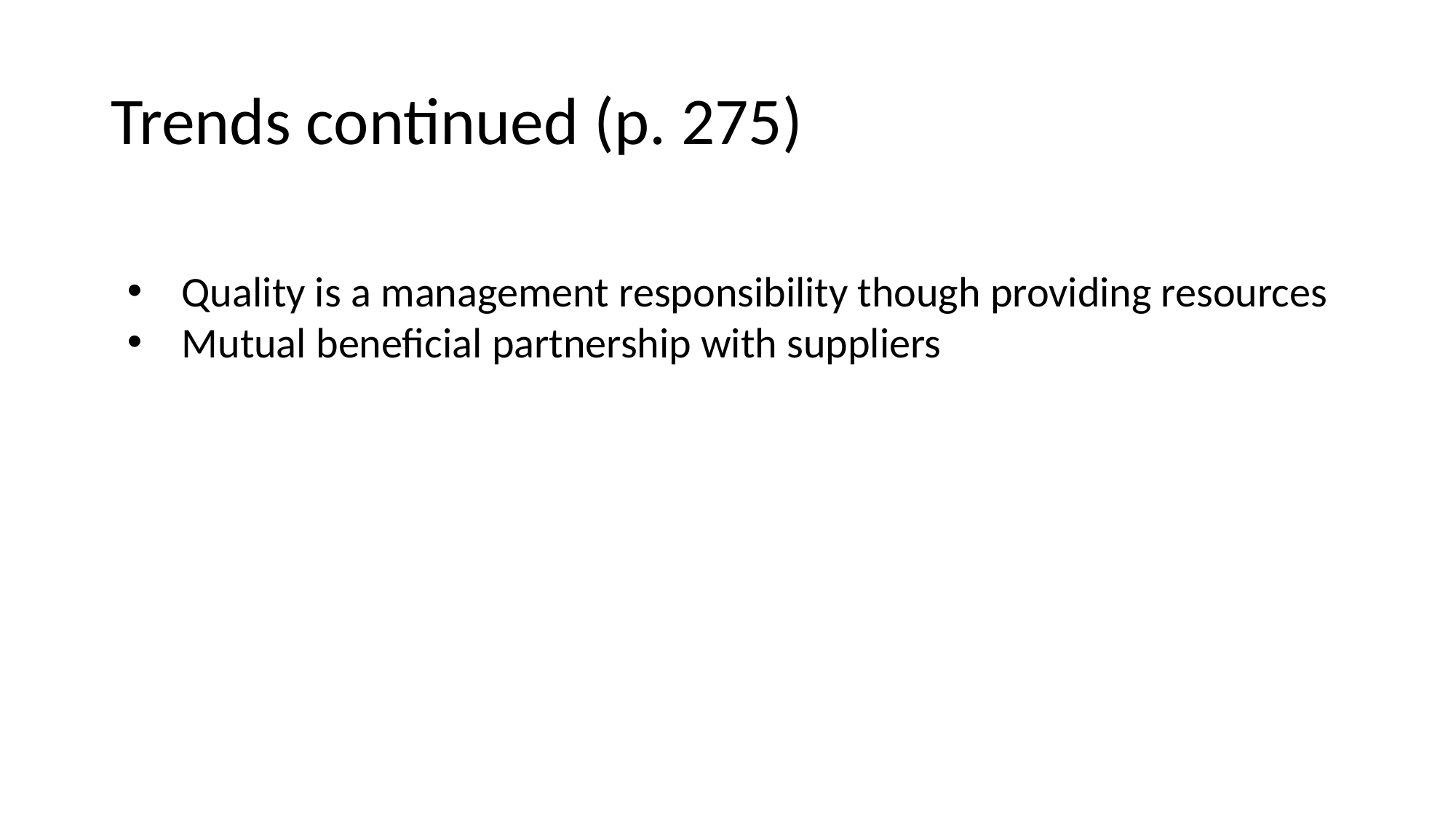

# Trends continued (p. 275)
Quality is a management responsibility though providing resources
Mutual beneficial partnership with suppliers
28